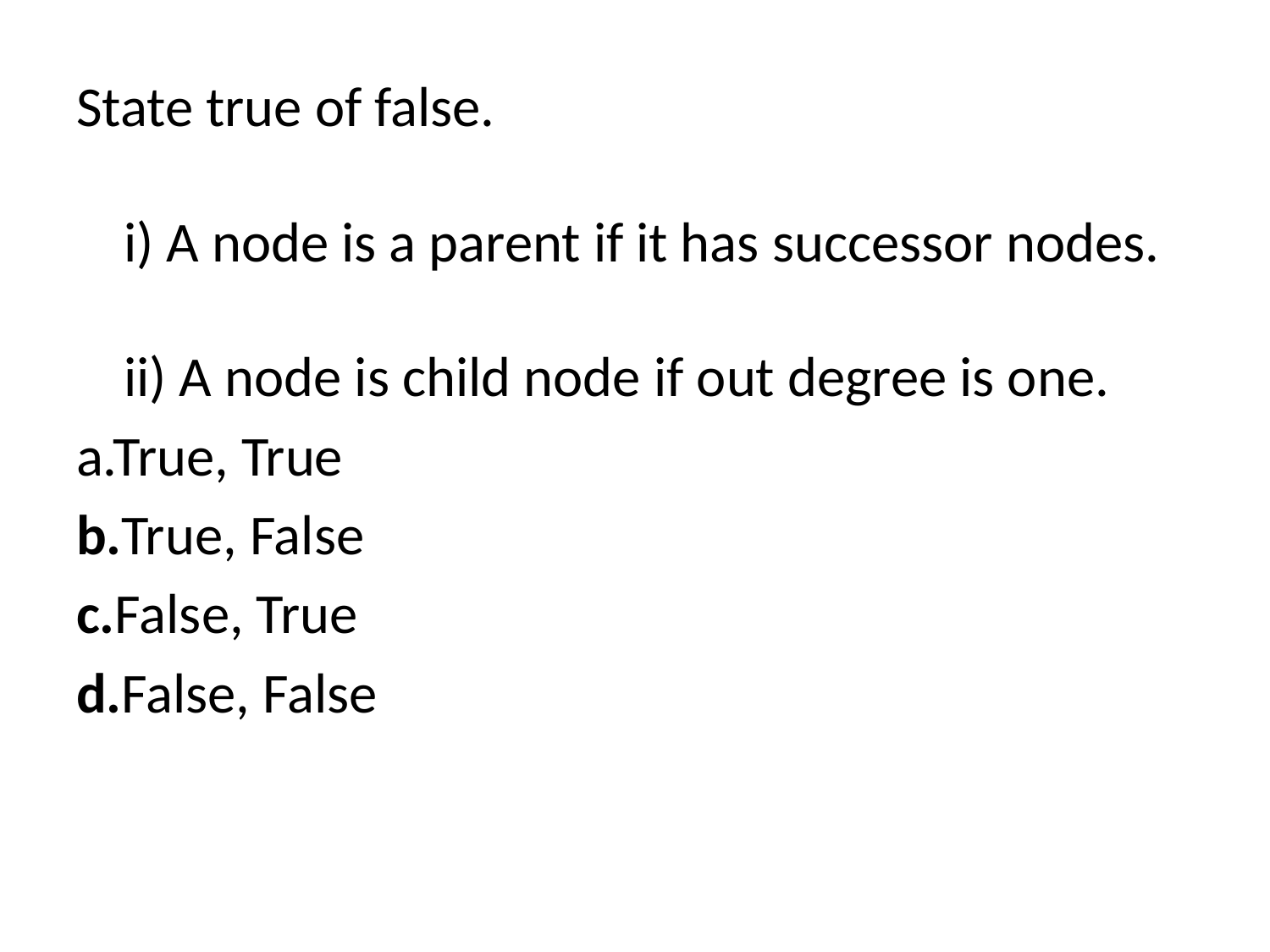

State true of false.
i) A node is a parent if it has successor nodes.
ii) A node is child node if out degree is one.
a.True, True
b.True, False
c.False, True
d.False, False